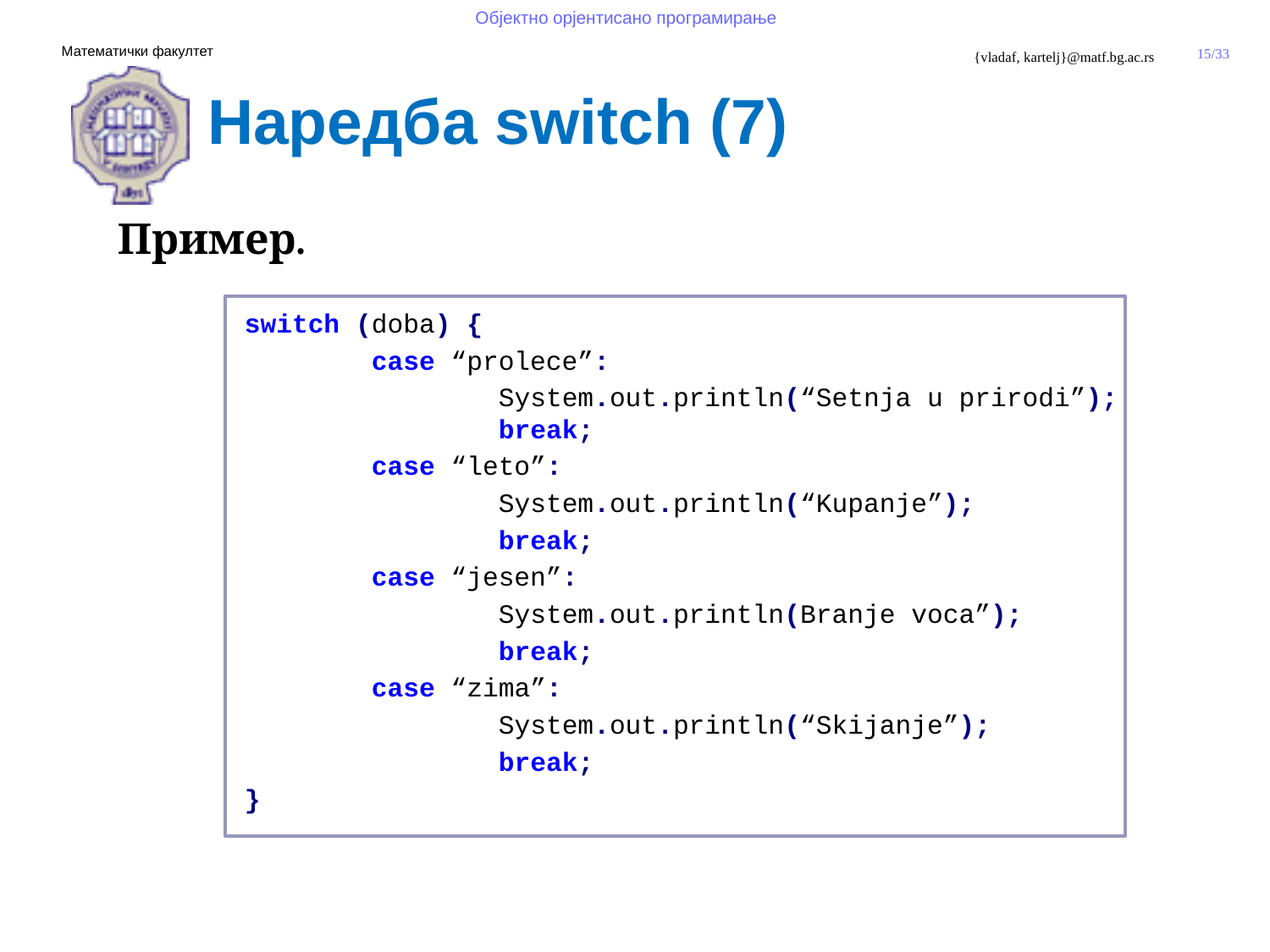

Наредба switch (7)
Пример.

	switch (doba) {
		case “prolece”:
			System.out.println(“Setnja u prirodi”); 			break;
		case “leto”:
			System.out.println(“Kupanje”);
			break;
		case “jesen”:
			System.out.println(Branje voca”);
			break;
		case “zima”:
			System.out.println(“Skijanje”);
			break;
	}